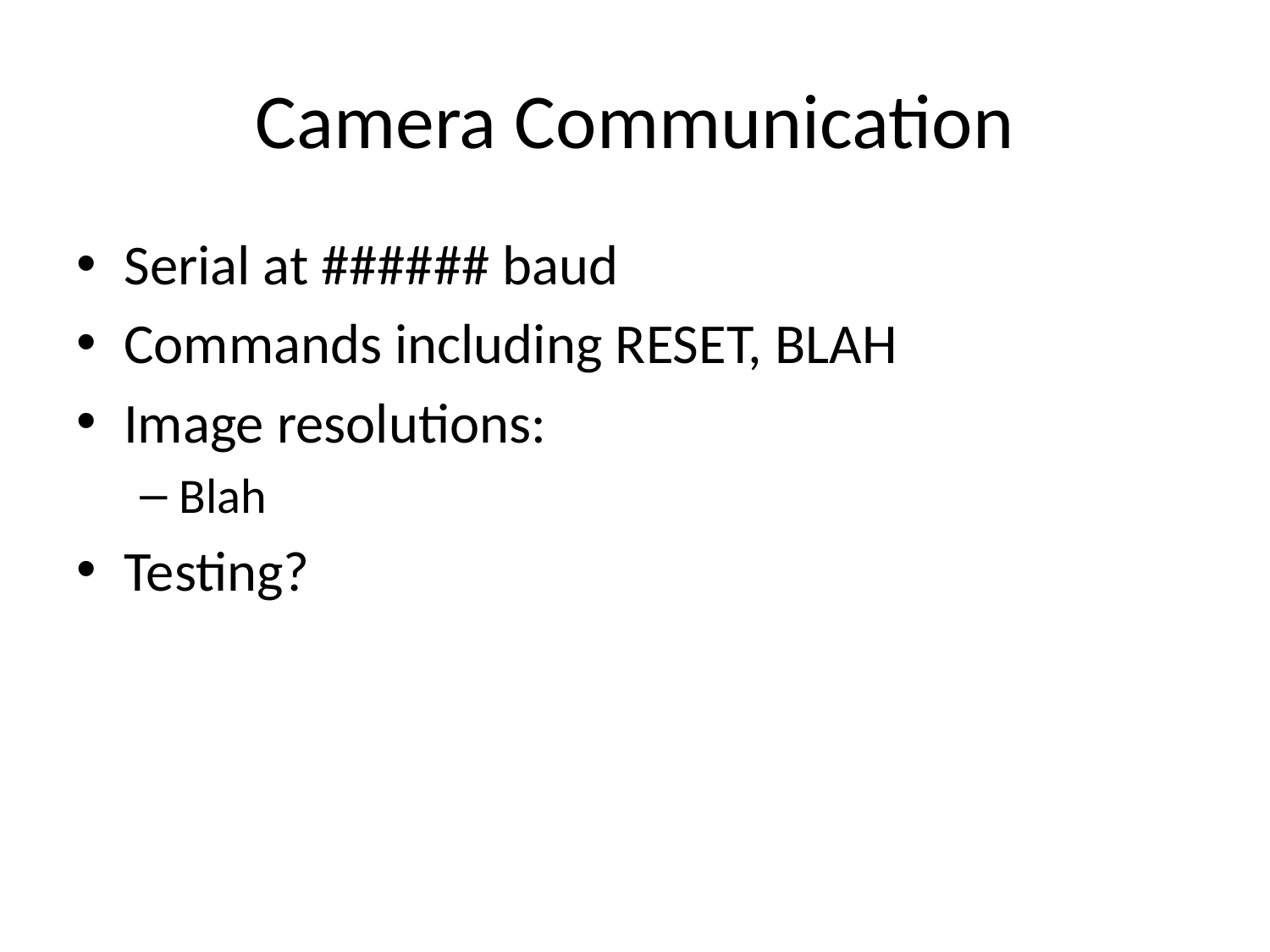

# Camera Communication
Serial at ###### baud
Commands including RESET, BLAH
Image resolutions:
Blah
Testing?